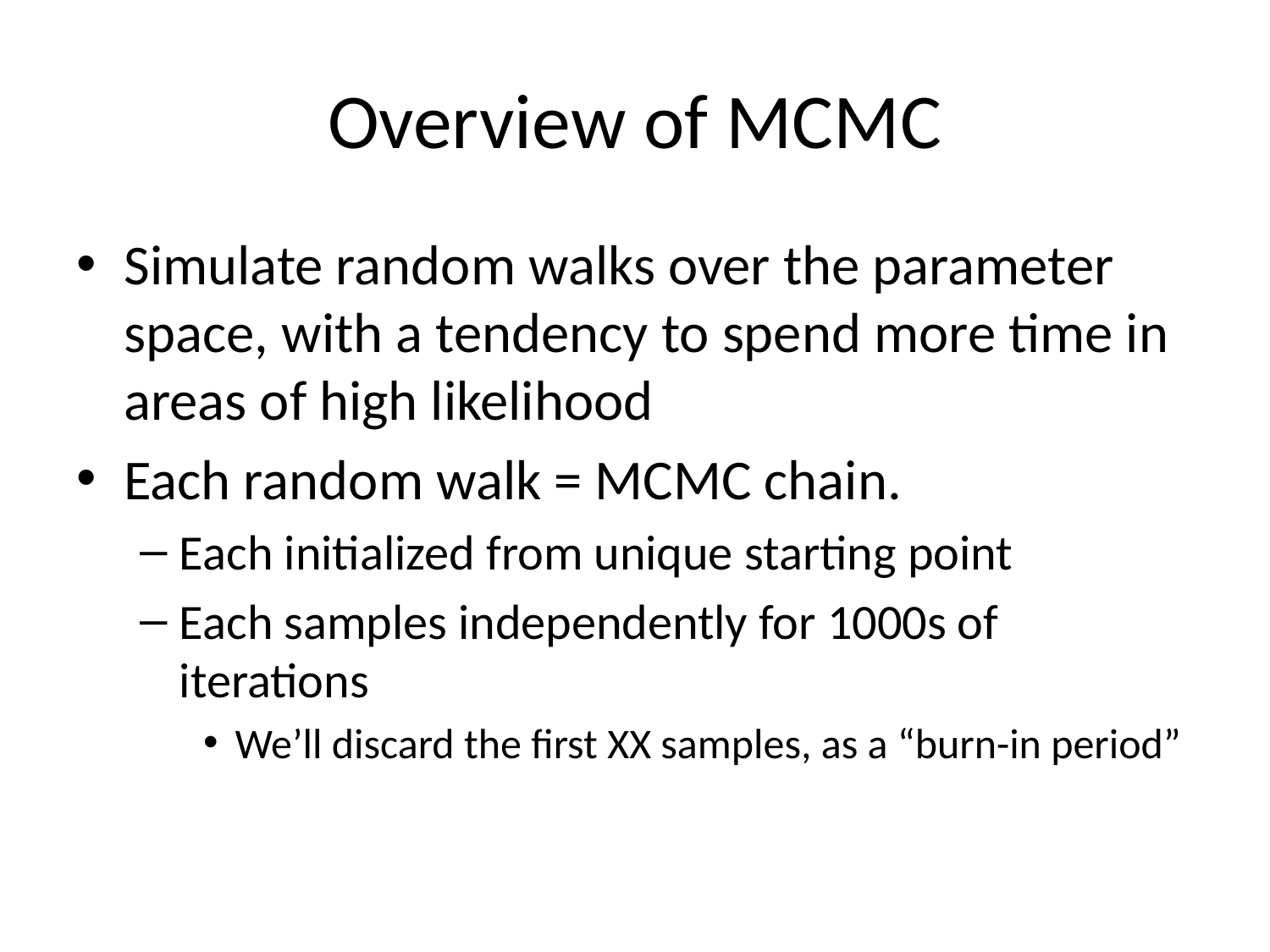

# Overview of MCMC
Simulate random walks over the parameter space, with a tendency to spend more time in areas of high likelihood
Each random walk = MCMC chain.
Each initialized from unique starting point
Each samples independently for 1000s of iterations
We’ll discard the first XX samples, as a “burn-in period”